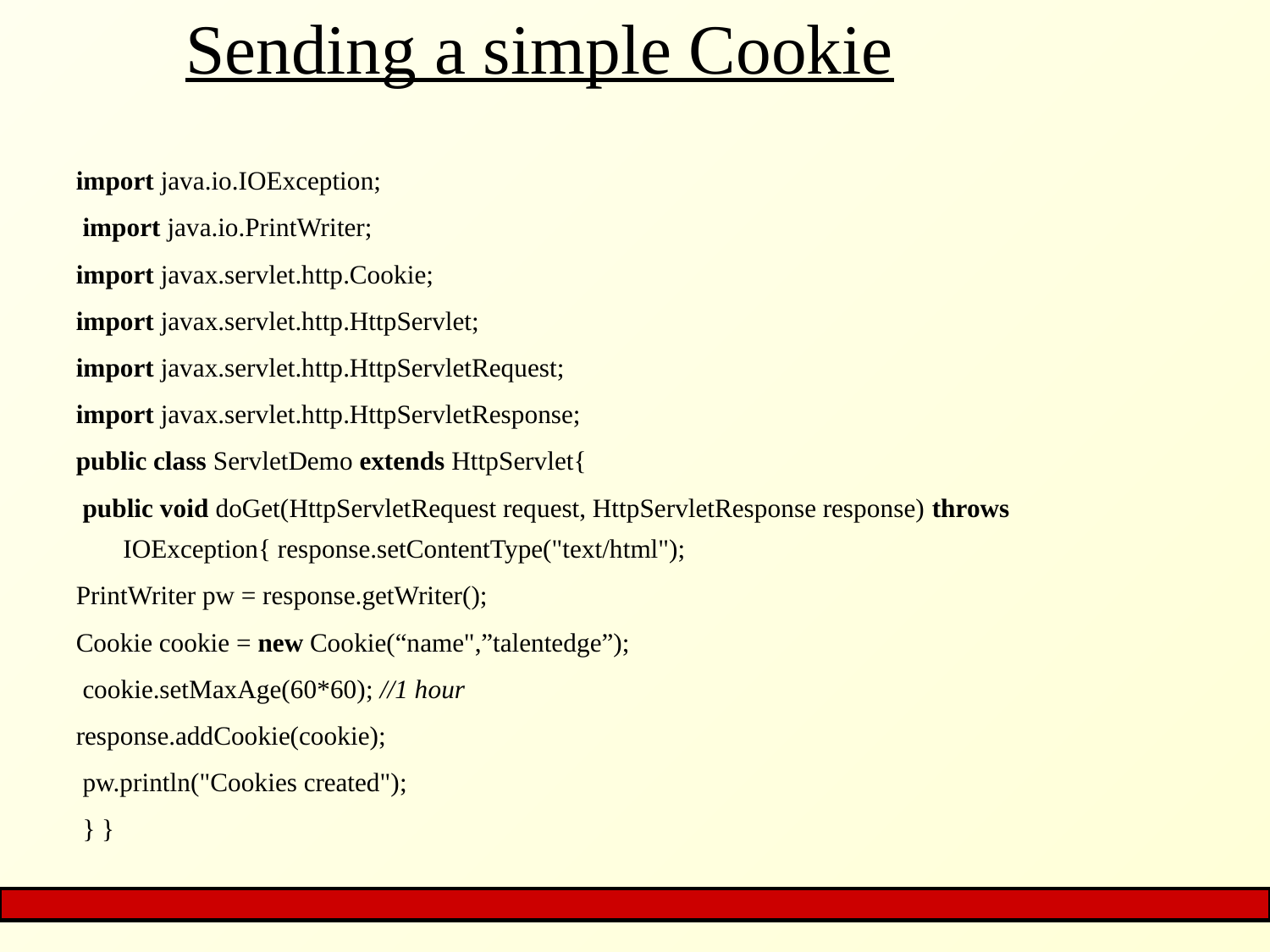

# Sending a simple Cookie
import java.io.IOException;
 import java.io.PrintWriter;
import javax.servlet.http.Cookie;
import javax.servlet.http.HttpServlet;
import javax.servlet.http.HttpServletRequest;
import javax.servlet.http.HttpServletResponse;
public class ServletDemo extends HttpServlet{
 public void doGet(HttpServletRequest request, HttpServletResponse response) throws IOException{ response.setContentType("text/html");
PrintWriter pw = response.getWriter();
Cookie cookie = new Cookie(“name",”talentedge”);
 cookie.setMaxAge(60*60); //1 hour
response.addCookie(cookie);
 pw.println("Cookies created");
 } }